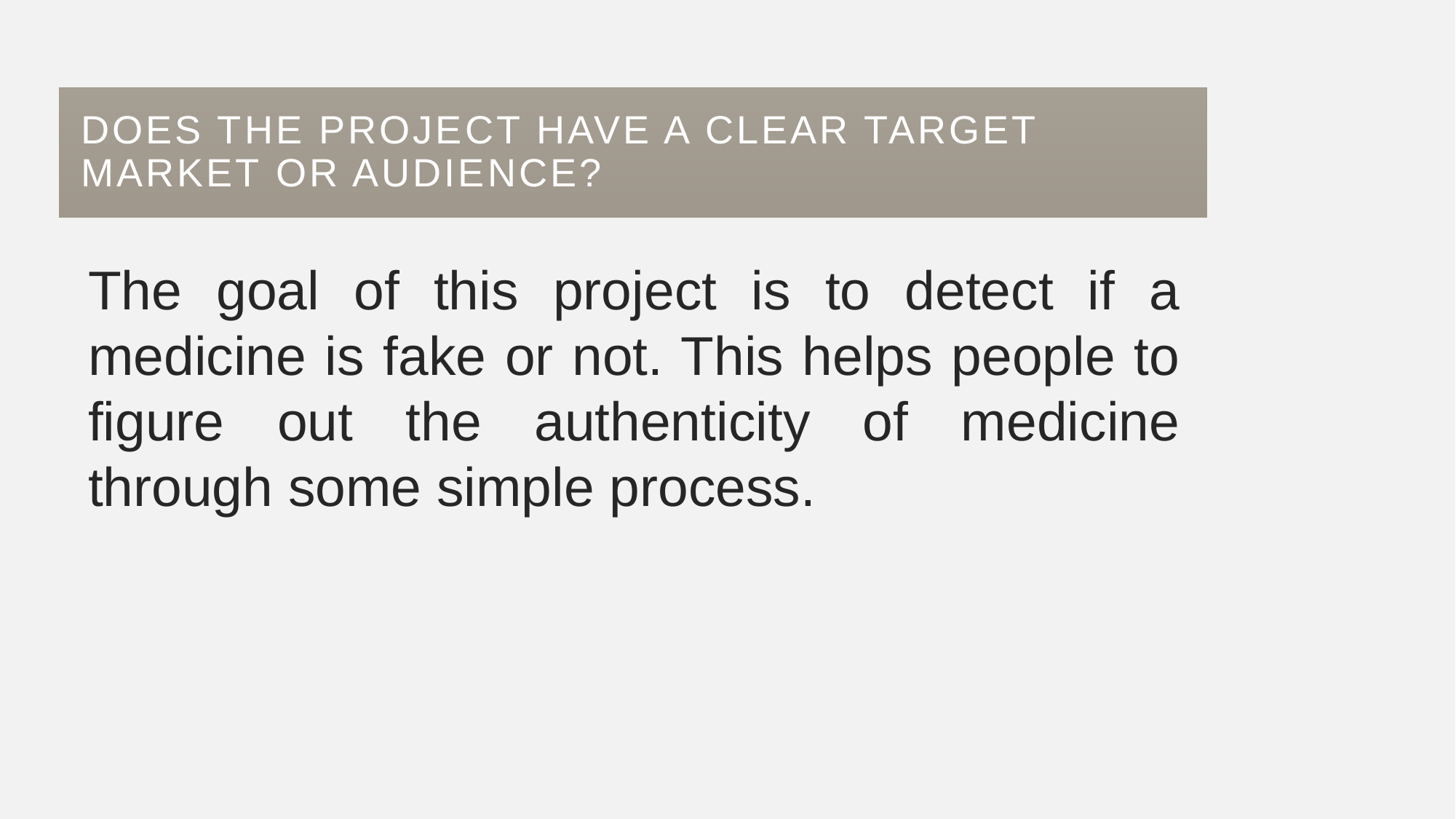

# Does the project have a clear target market or audience?
The goal of this project is to detect if a medicine is fake or not. This helps people to figure out the authenticity of medicine through some simple process.